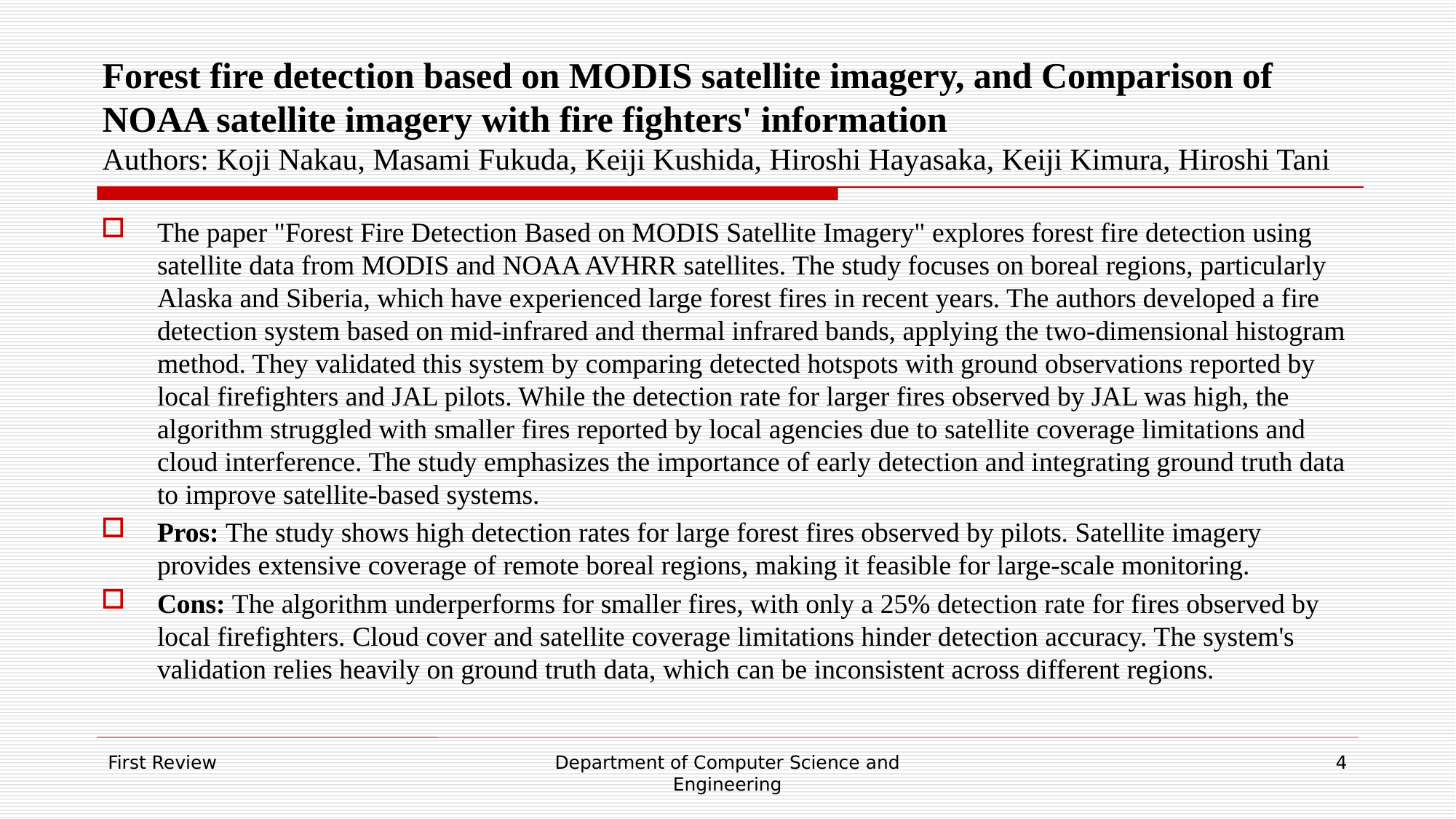

# Forest fire detection based on MODIS satellite imagery, and Comparison of NOAA satellite imagery with fire fighters' information Authors: Koji Nakau, Masami Fukuda, Keiji Kushida, Hiroshi Hayasaka, Keiji Kimura, Hiroshi Tani
The paper "Forest Fire Detection Based on MODIS Satellite Imagery" explores forest fire detection using satellite data from MODIS and NOAA AVHRR satellites. The study focuses on boreal regions, particularly Alaska and Siberia, which have experienced large forest fires in recent years. The authors developed a fire detection system based on mid-infrared and thermal infrared bands, applying the two-dimensional histogram method. They validated this system by comparing detected hotspots with ground observations reported by local firefighters and JAL pilots. While the detection rate for larger fires observed by JAL was high, the algorithm struggled with smaller fires reported by local agencies due to satellite coverage limitations and cloud interference. The study emphasizes the importance of early detection and integrating ground truth data to improve satellite-based systems.
Pros: The study shows high detection rates for large forest fires observed by pilots. Satellite imagery provides extensive coverage of remote boreal regions, making it feasible for large-scale monitoring.
Cons: The algorithm underperforms for smaller fires, with only a 25% detection rate for fires observed by local firefighters. Cloud cover and satellite coverage limitations hinder detection accuracy. The system's validation relies heavily on ground truth data, which can be inconsistent across different regions.
First Review
Department of Computer Science and Engineering
4